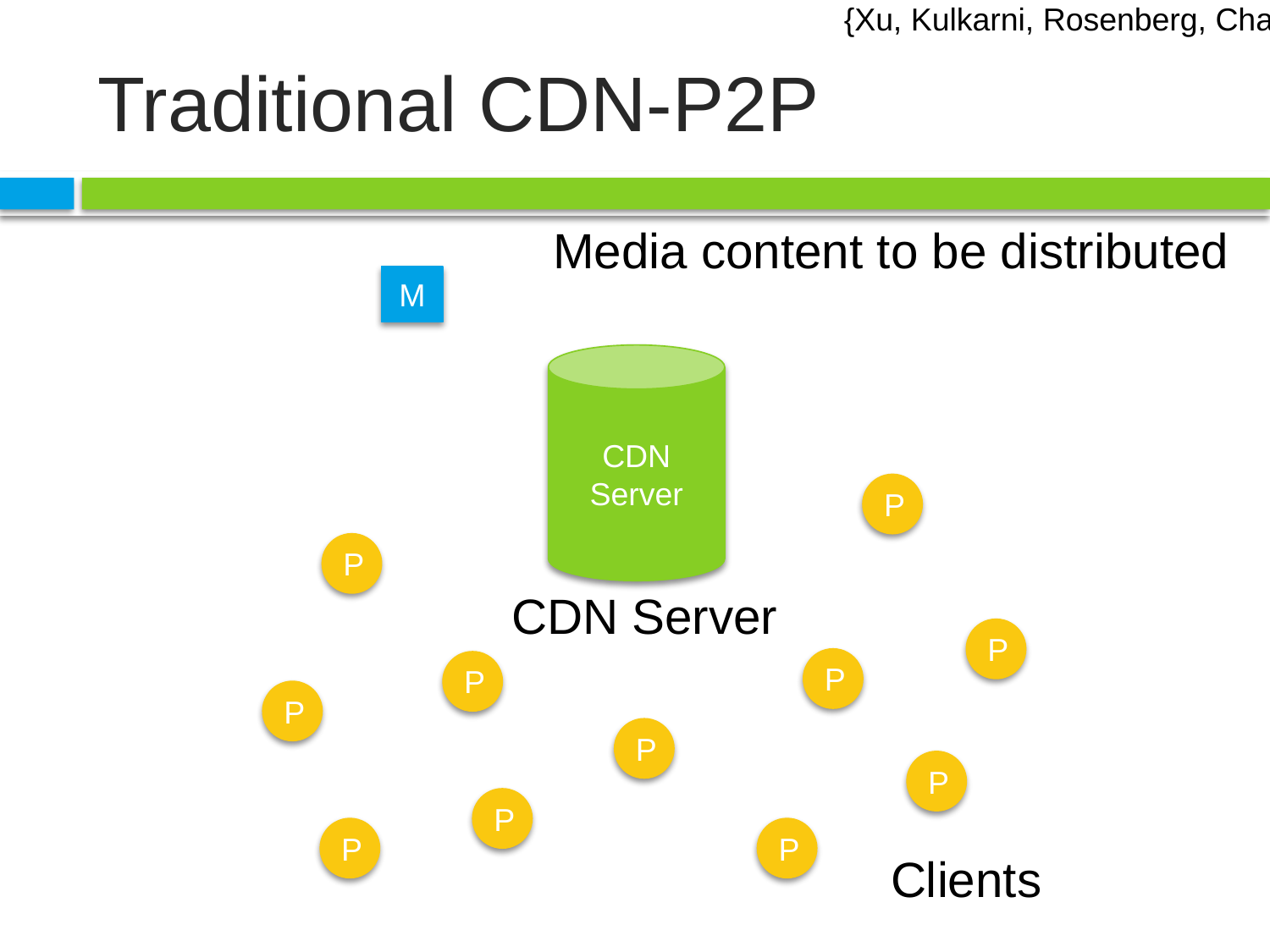

{Xu, Kulkarni, Rosenberg, Chai}
# Traditional CDN-P2P
Media content to be distributed
M
CDN Server
P
P
CDN Server
P
P
P
P
P
P
P
P
P
Clients